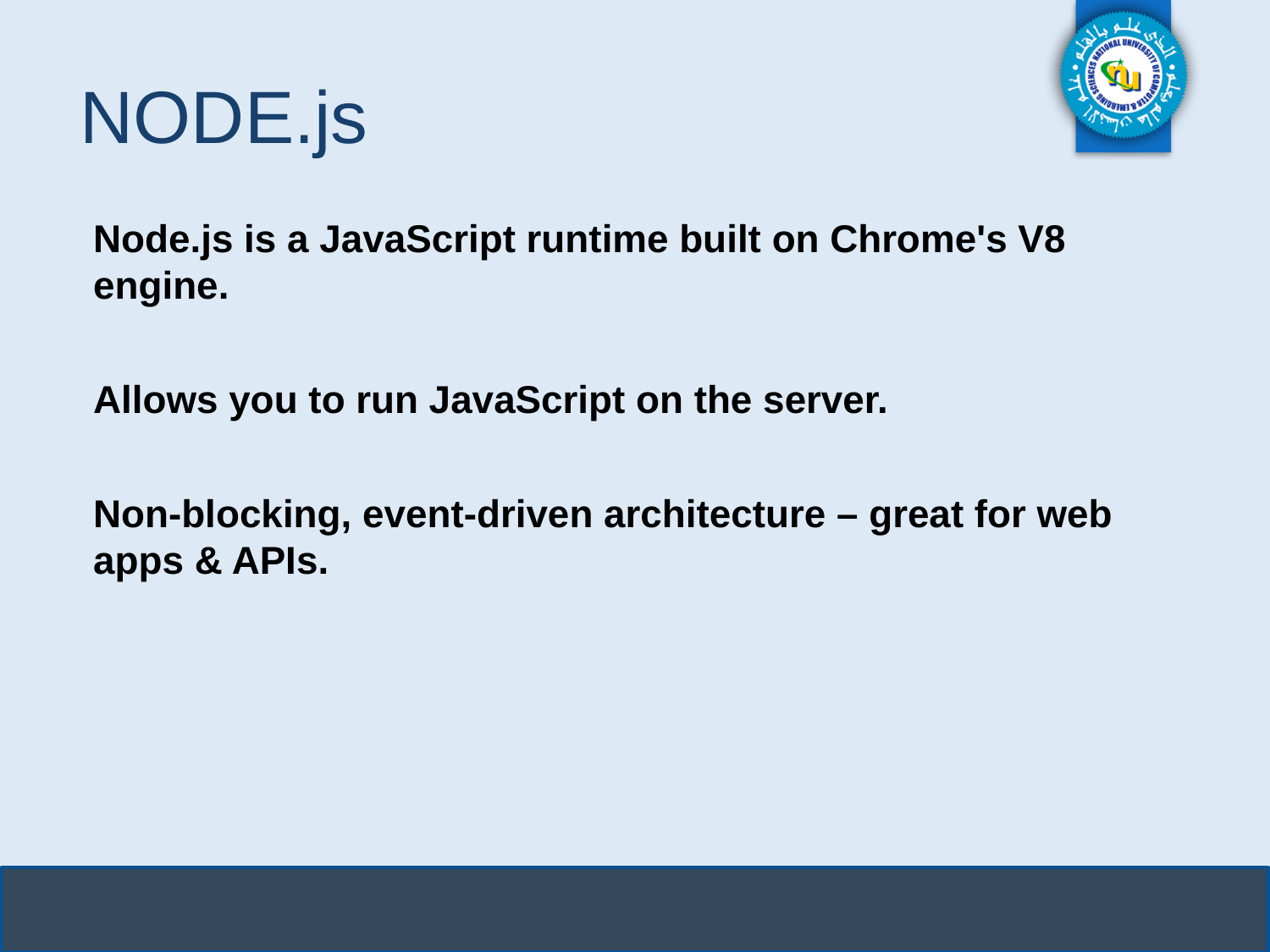

# NODE.js
Node.js is a JavaScript runtime built on Chrome's V8 engine.
Allows you to run JavaScript on the server.
Non-blocking, event-driven architecture – great for web apps & APIs.